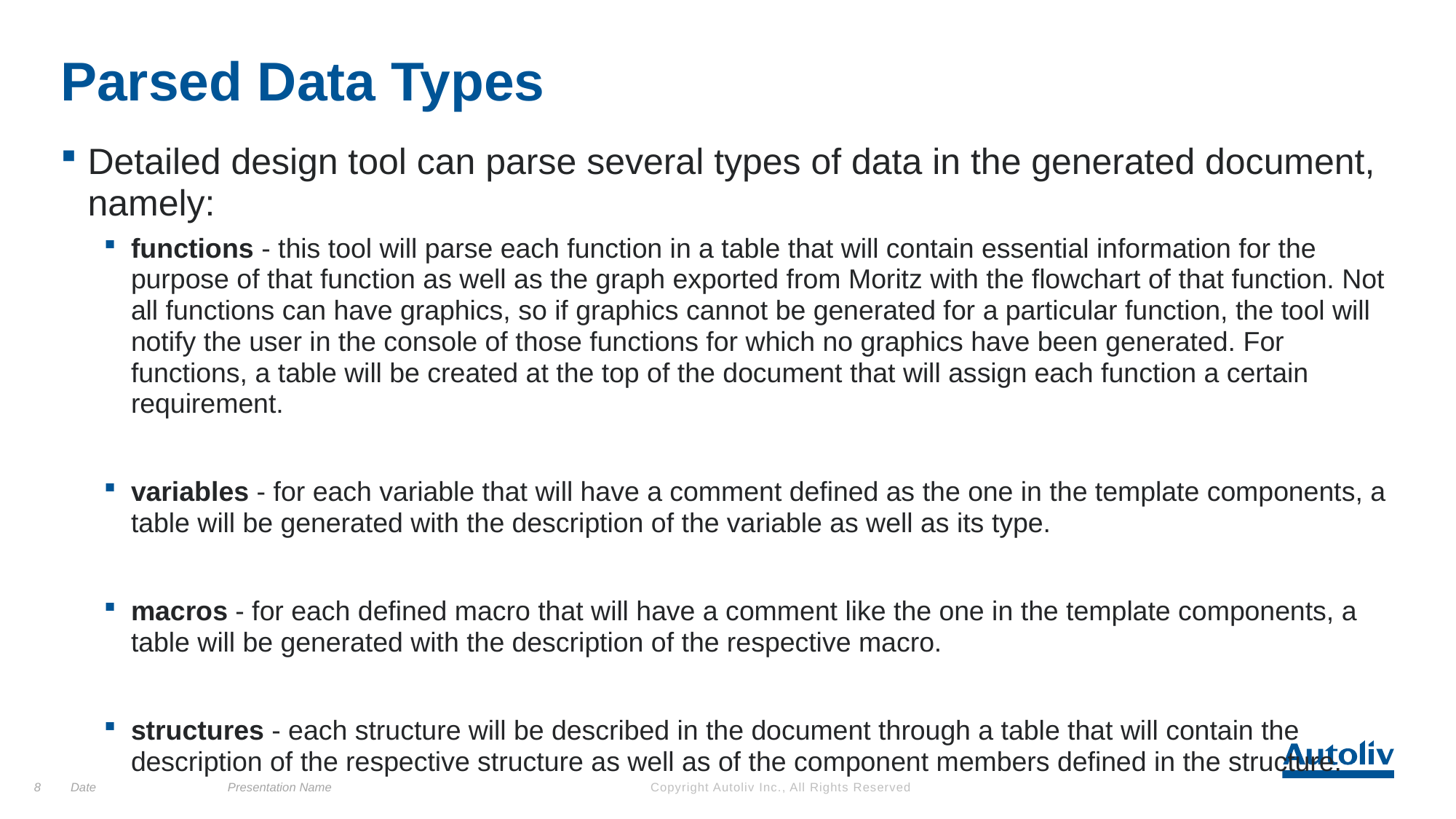

# Parsed Data Types
Detailed design tool can parse several types of data in the generated document, namely:
functions - this tool will parse each function in a table that will contain essential information for the purpose of that function as well as the graph exported from Moritz with the flowchart of that function. Not all functions can have graphics, so if graphics cannot be generated for a particular function, the tool will notify the user in the console of those functions for which no graphics have been generated. For functions, a table will be created at the top of the document that will assign each function a certain requirement.

variables - for each variable that will have a comment defined as the one in the template components, a table will be generated with the description of the variable as well as its type.

macros - for each defined macro that will have a comment like the one in the template components, a table will be generated with the description of the respective macro.

structures - each structure will be described in the document through a table that will contain the description of the respective structure as well as of the component members defined in the structure.
8
Date
Presentation Name